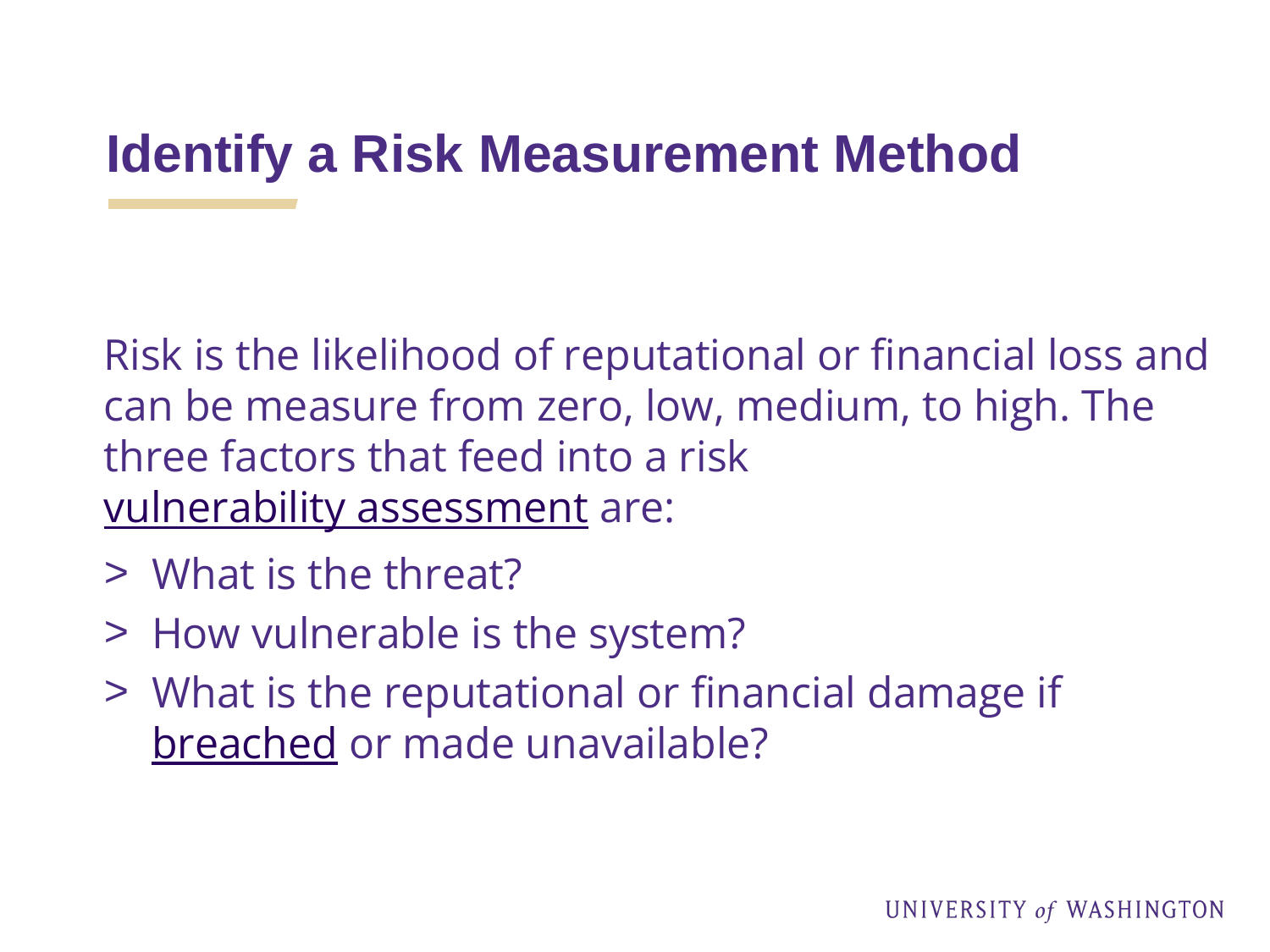

# Identify a Risk Measurement Method
Risk is the likelihood of reputational or financial loss and can be measure from zero, low, medium, to high. The three factors that feed into a risk vulnerability assessment are:
What is the threat?
How vulnerable is the system?
What is the reputational or financial damage if breached or made unavailable?